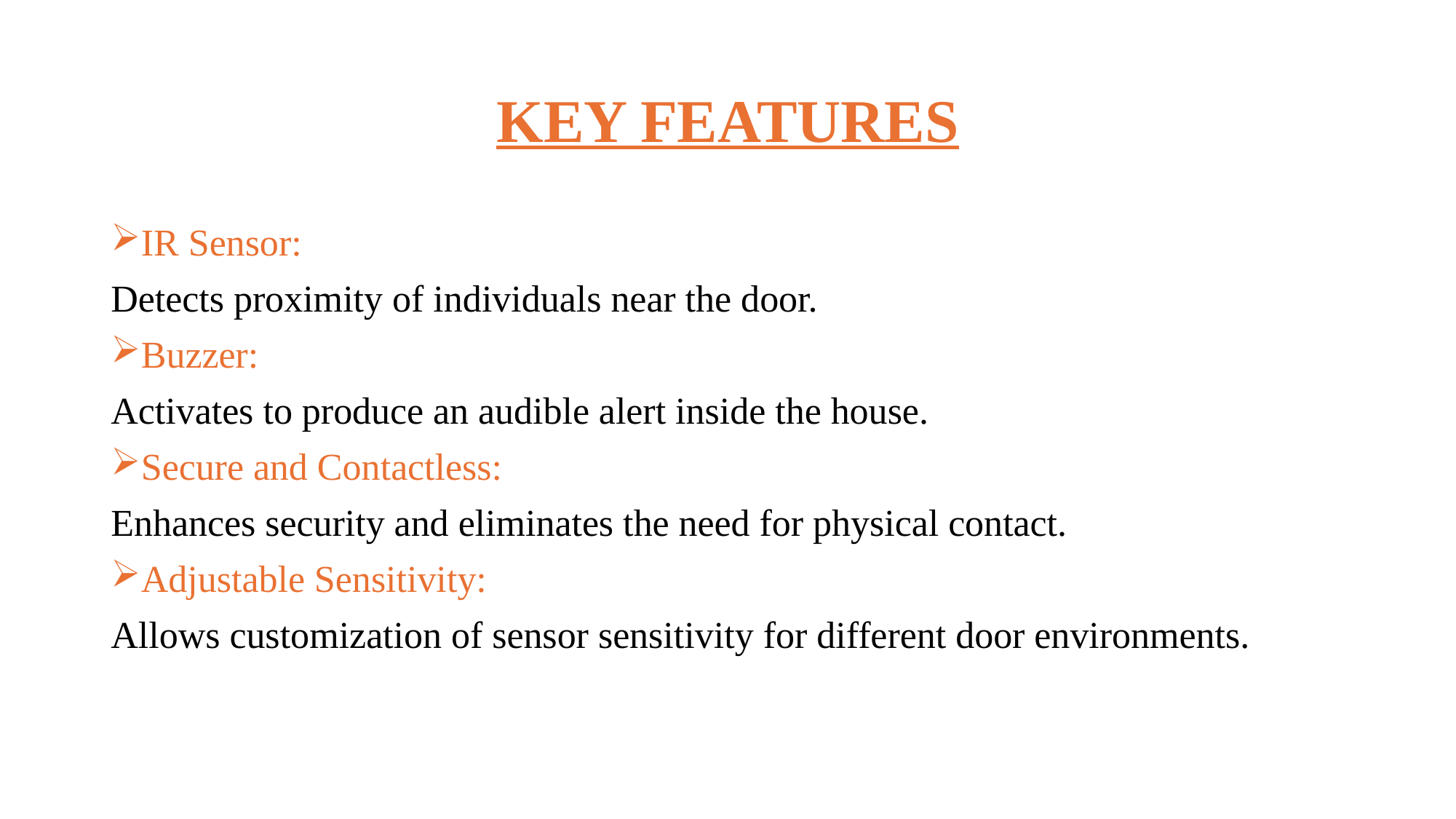

# KEY FEATURES
IR Sensor:
Detects proximity of individuals near the door.
Buzzer:
Activates to produce an audible alert inside the house.
Secure and Contactless:
Enhances security and eliminates the need for physical contact.
Adjustable Sensitivity:
Allows customization of sensor sensitivity for different door environments.